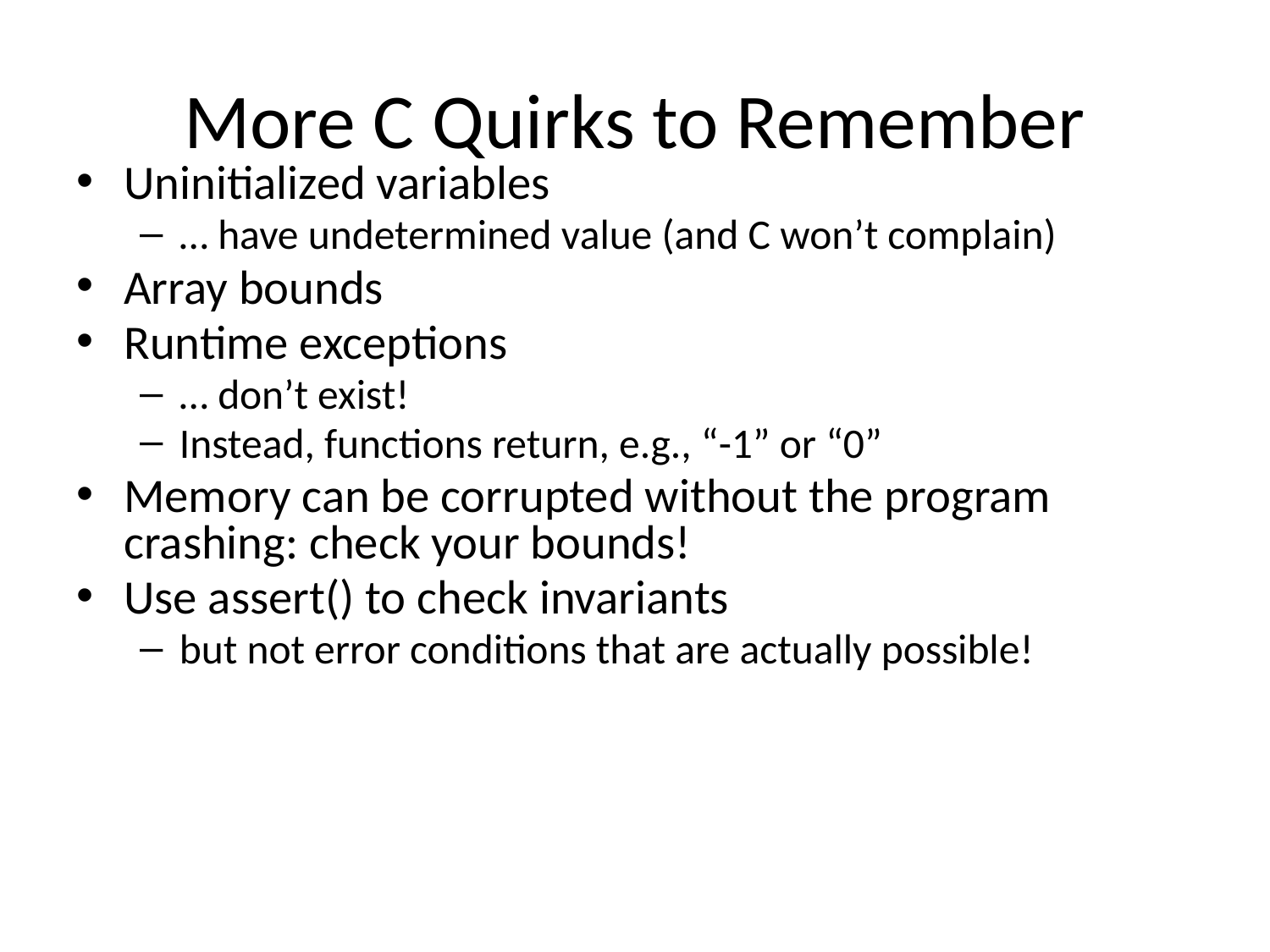

# More C Quirks to Remember
Uninitialized variables
… have undetermined value (and C won’t complain)
Array bounds
Runtime exceptions
… don’t exist!
Instead, functions return, e.g., “-1” or “0”
Memory can be corrupted without the program crashing: check your bounds!
Use assert() to check invariants
but not error conditions that are actually possible!